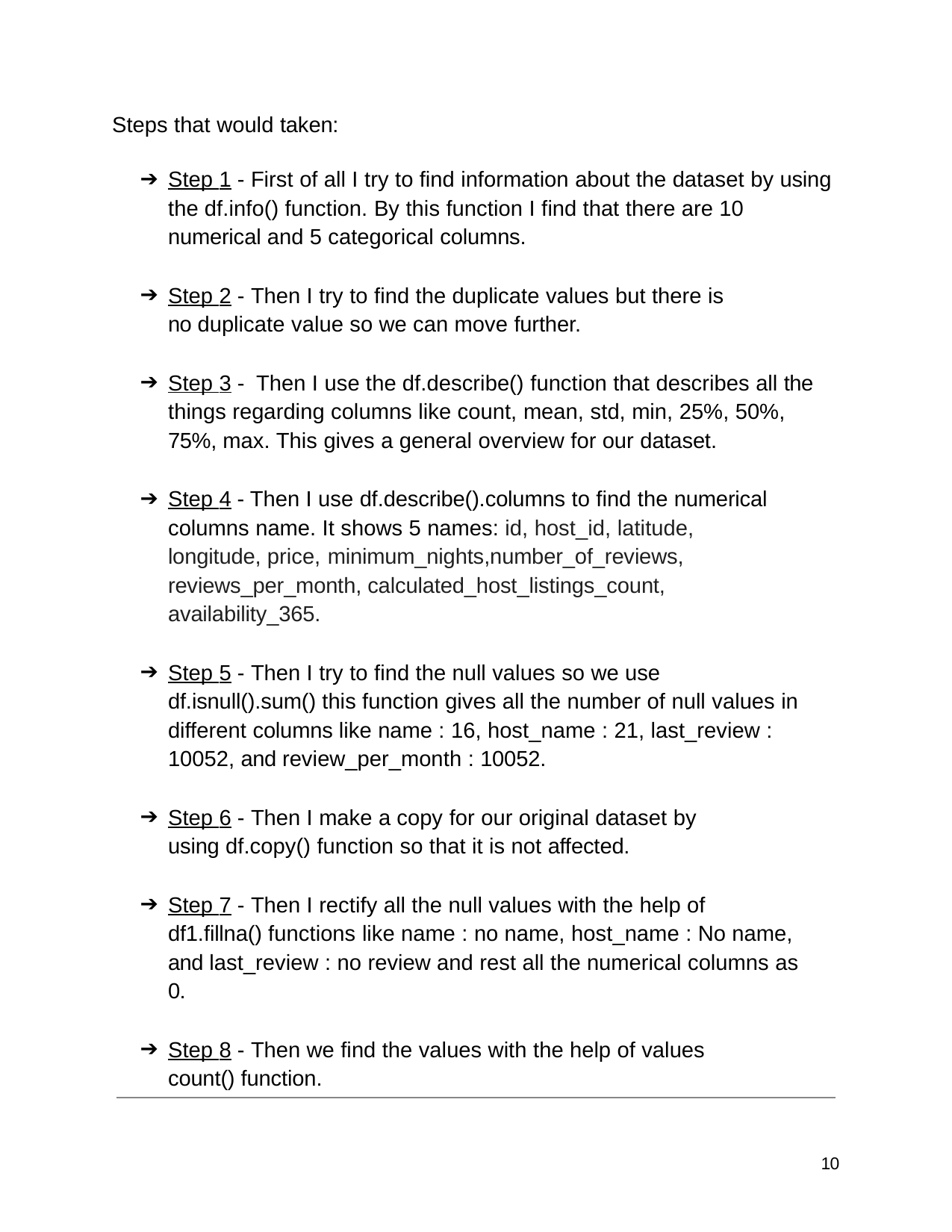

Steps that would taken:

Step 1 - First of all I try to find information about the dataset by using the df.info() function. By this function I find that there are 10 numerical and 5 categorical columns.

Step 2 - Then I try to find the duplicate values but there is no duplicate value so we can move further.

Step 3 - Then I use the df.describe() function that describes all the things regarding columns like count, mean, std, min, 25%, 50%, 75%, max. This gives a general overview for our dataset.

Step 4 - Then I use df.describe().columns to find the numerical columns name. It shows 5 names: id, host_id, latitude, longitude, price, minimum_nights,number_of_reviews, reviews_per_month, calculated_host_listings_count, availability_365.

Step 5 - Then I try to find the null values so we use df.isnull().sum() this function gives all the number of null values in different columns like name : 16, host_name : 21, last_review : 10052, and review_per_month : 10052.

Step 6 - Then I make a copy for our original dataset by using df.copy() function so that it is not affected.

Step 7 - Then I rectify all the null values with the help of df1.fillna() functions like name : no name, host_name : No name, and last_review : no review and rest all the numerical columns as 0.

Step 8 - Then we find the values with the help of values count() function.

10